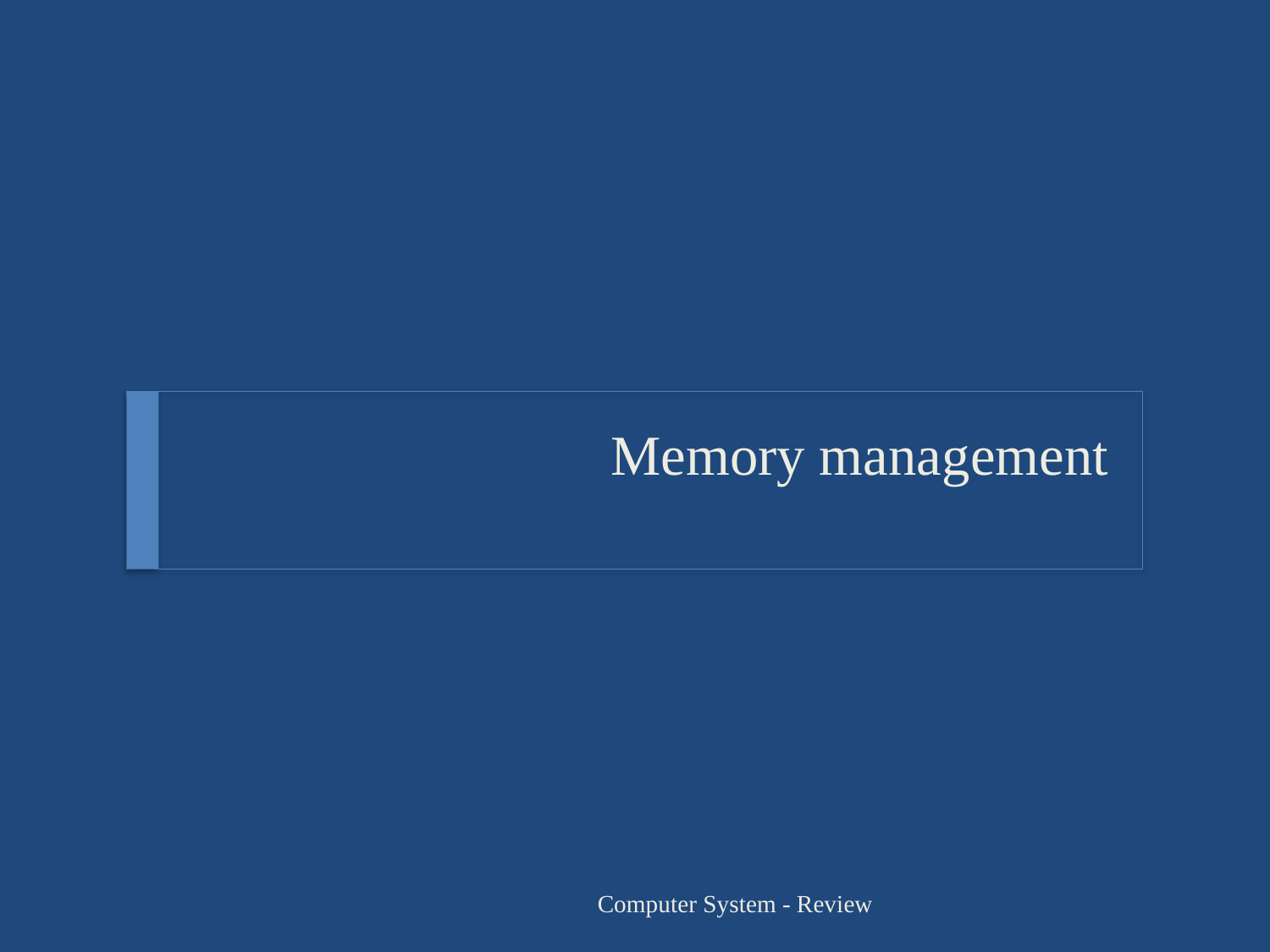

# Memory management

Computer System - Review